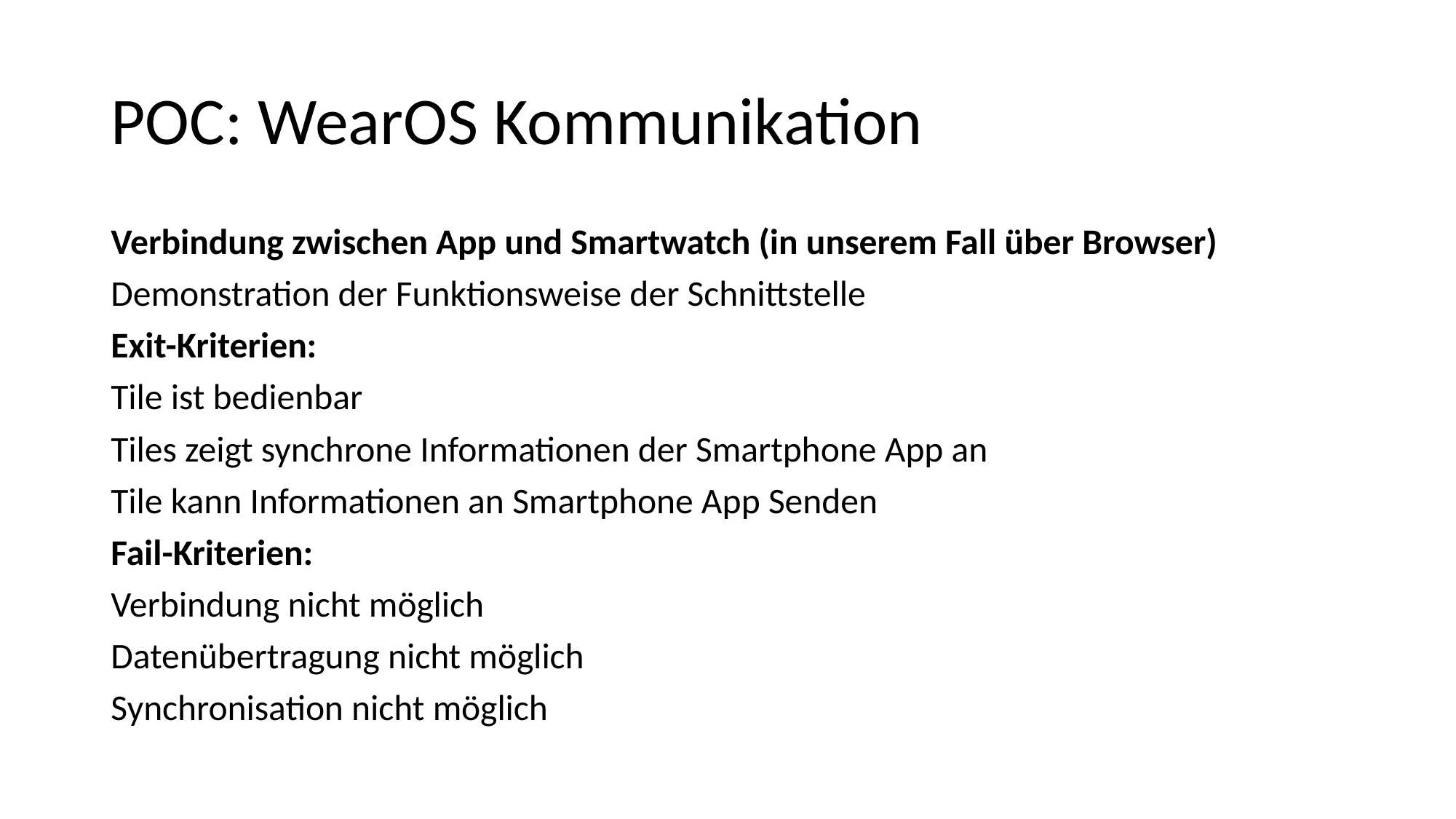

# POC: WearOS Kommunikation
Verbindung zwischen App und Smartwatch (in unserem Fall über Browser)
Demonstration der Funktionsweise der Schnittstelle
Exit-Kriterien:
Tile ist bedienbar
Tiles zeigt synchrone Informationen der Smartphone App an
Tile kann Informationen an Smartphone App Senden
Fail-Kriterien:
Verbindung nicht möglich
Datenübertragung nicht möglich
Synchronisation nicht möglich